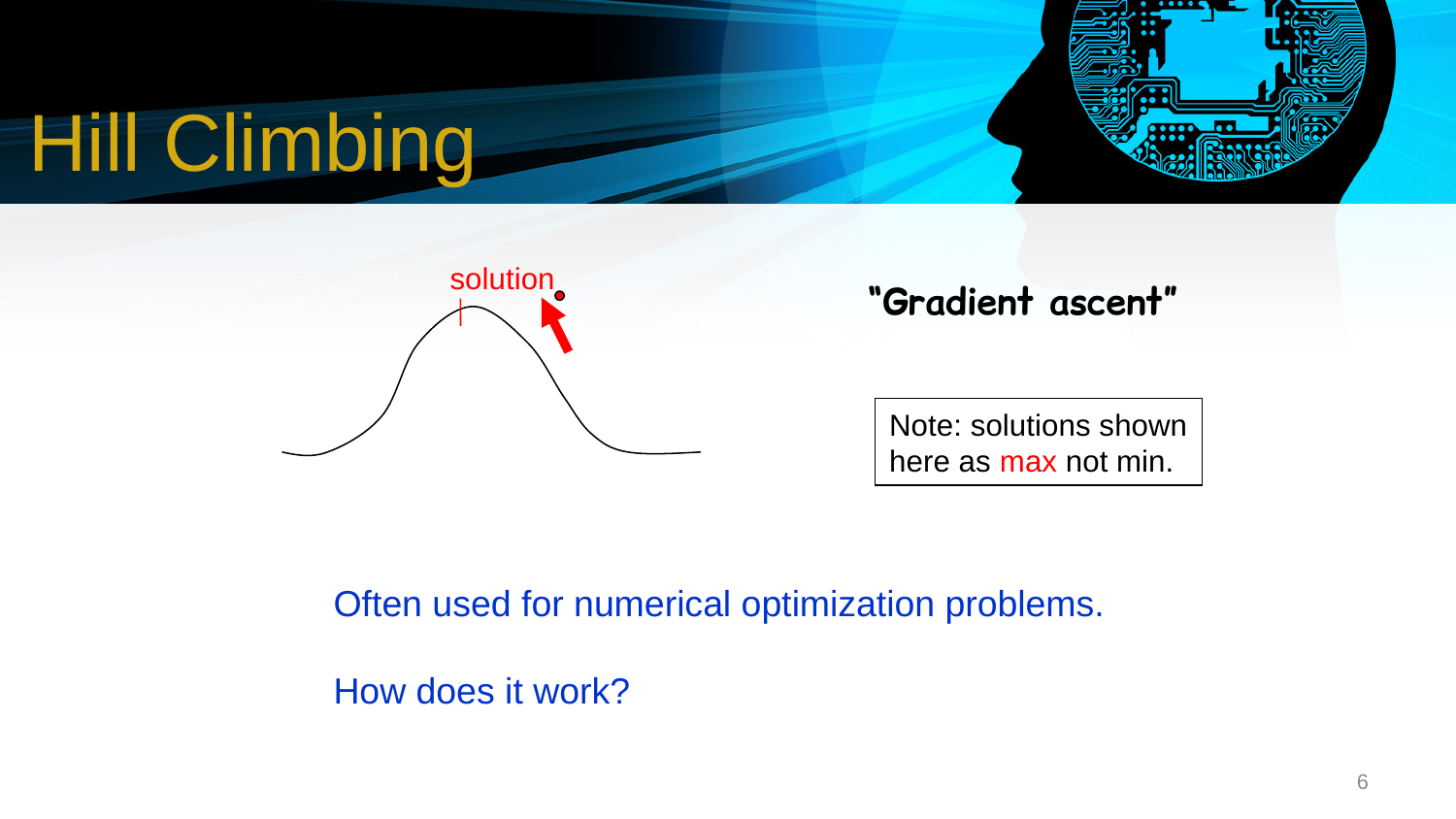

# Hill Climbing
solution
“Gradient ascent”

Note: solutions shown
here as max not min.

Often used for numerical optimization problems.

How does it work?
6